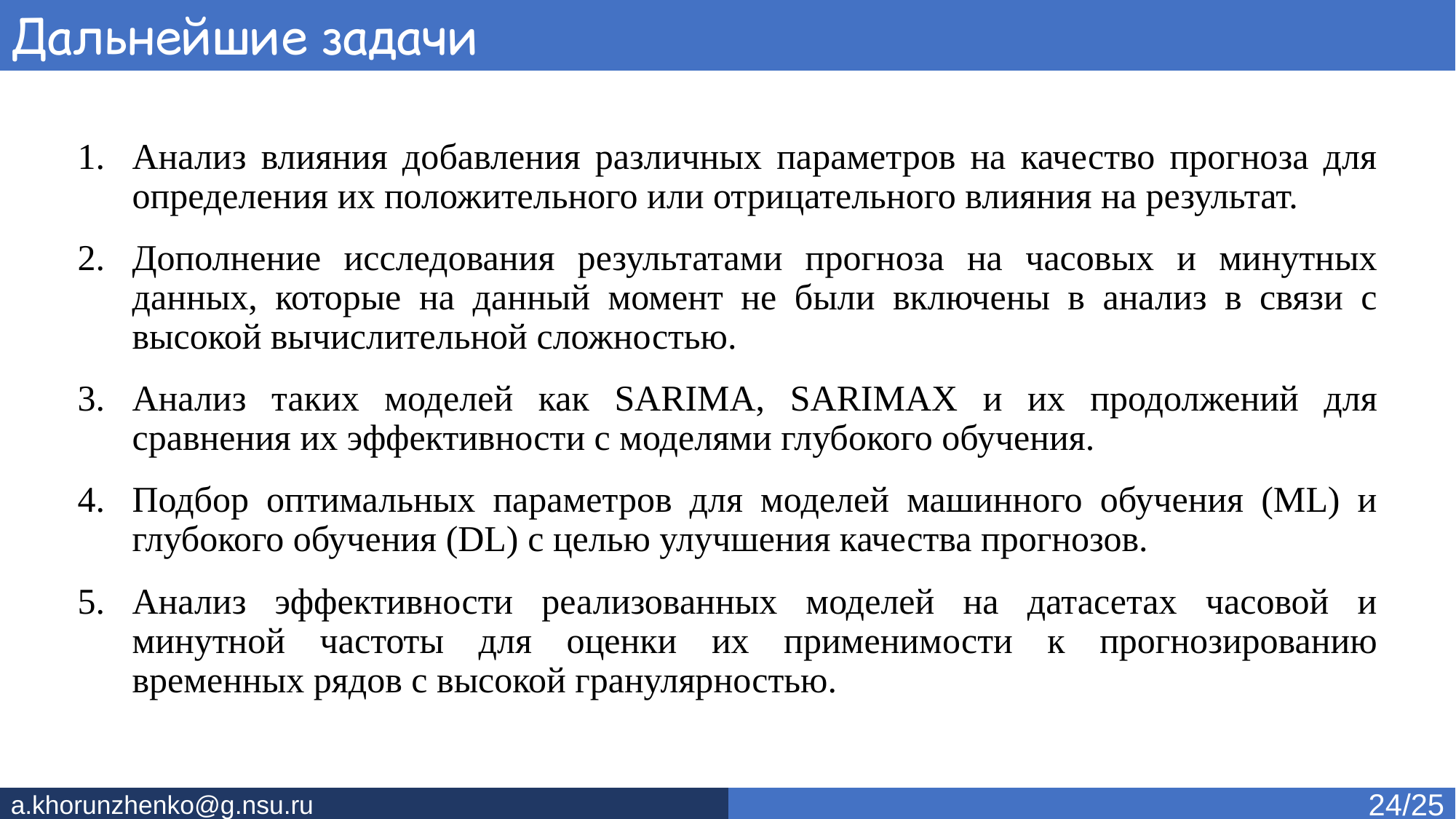

Дальнейшие задачи
Анализ влияния добавления различных параметров на качество прогноза для определения их положительного или отрицательного влияния на результат.
Дополнение исследования результатами прогноза на часовых и минутных данных, которые на данный момент не были включены в анализ в связи с высокой вычислительной сложностью.
Анализ таких моделей как SARIMA, SARIMAX и их продолжений для сравнения их эффективности с моделями глубокого обучения.
Подбор оптимальных параметров для моделей машинного обучения (ML) и глубокого обучения (DL) с целью улучшения качества прогнозов.
Анализ эффективности реализованных моделей на датасетах часовой и минутной частоты для оценки их применимости к прогнозированию временных рядов с высокой гранулярностью.
a.khorunzhenko@g.nsu.ru
24/25